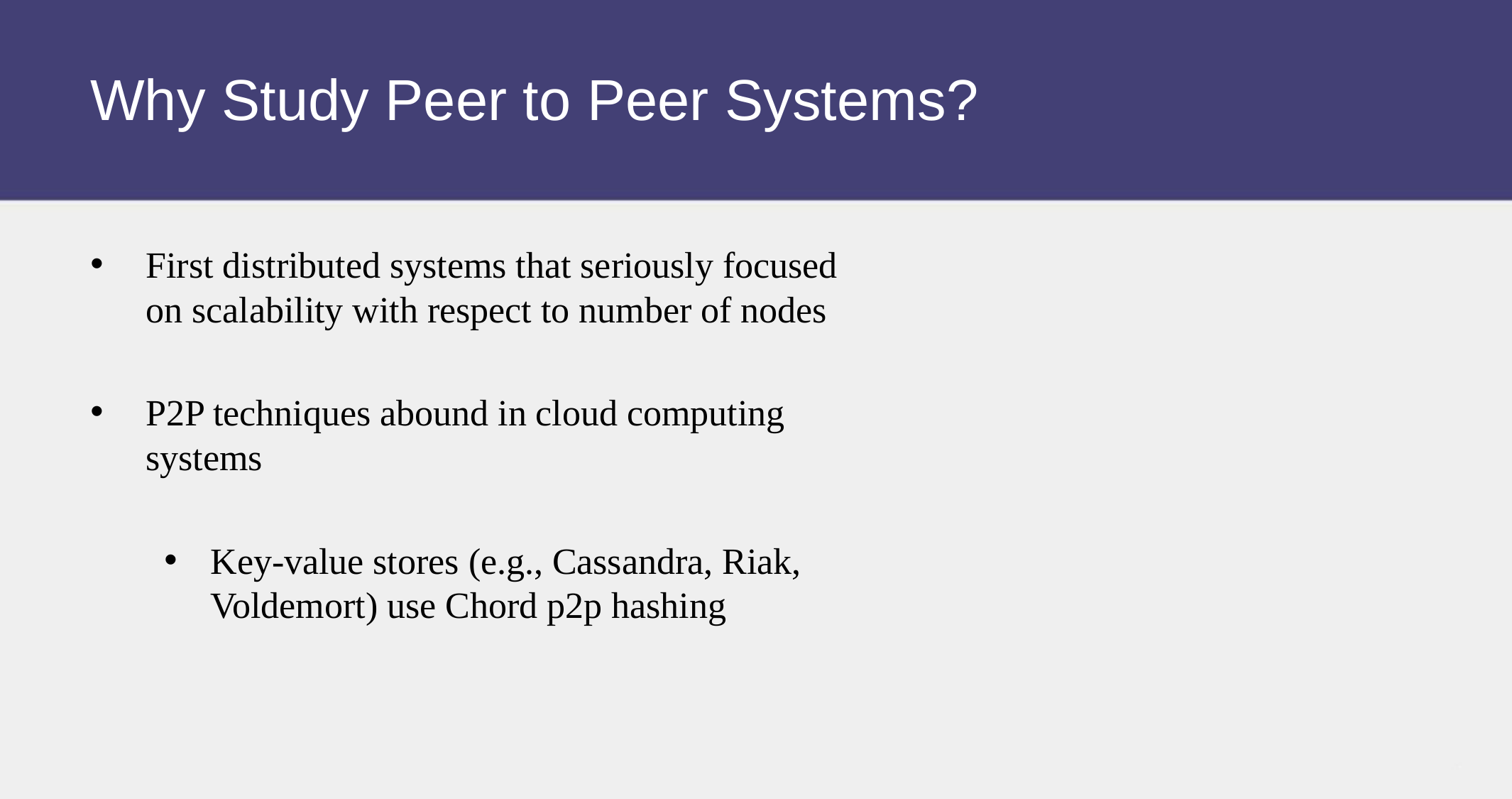

# Why Study Peer to Peer Systems?
First distributed systems that seriously focused on scalability with respect to number of nodes

P2P techniques abound in cloud computing systems

Key-value stores (e.g., Cassandra, Riak, Voldemort) use Chord p2p hashing